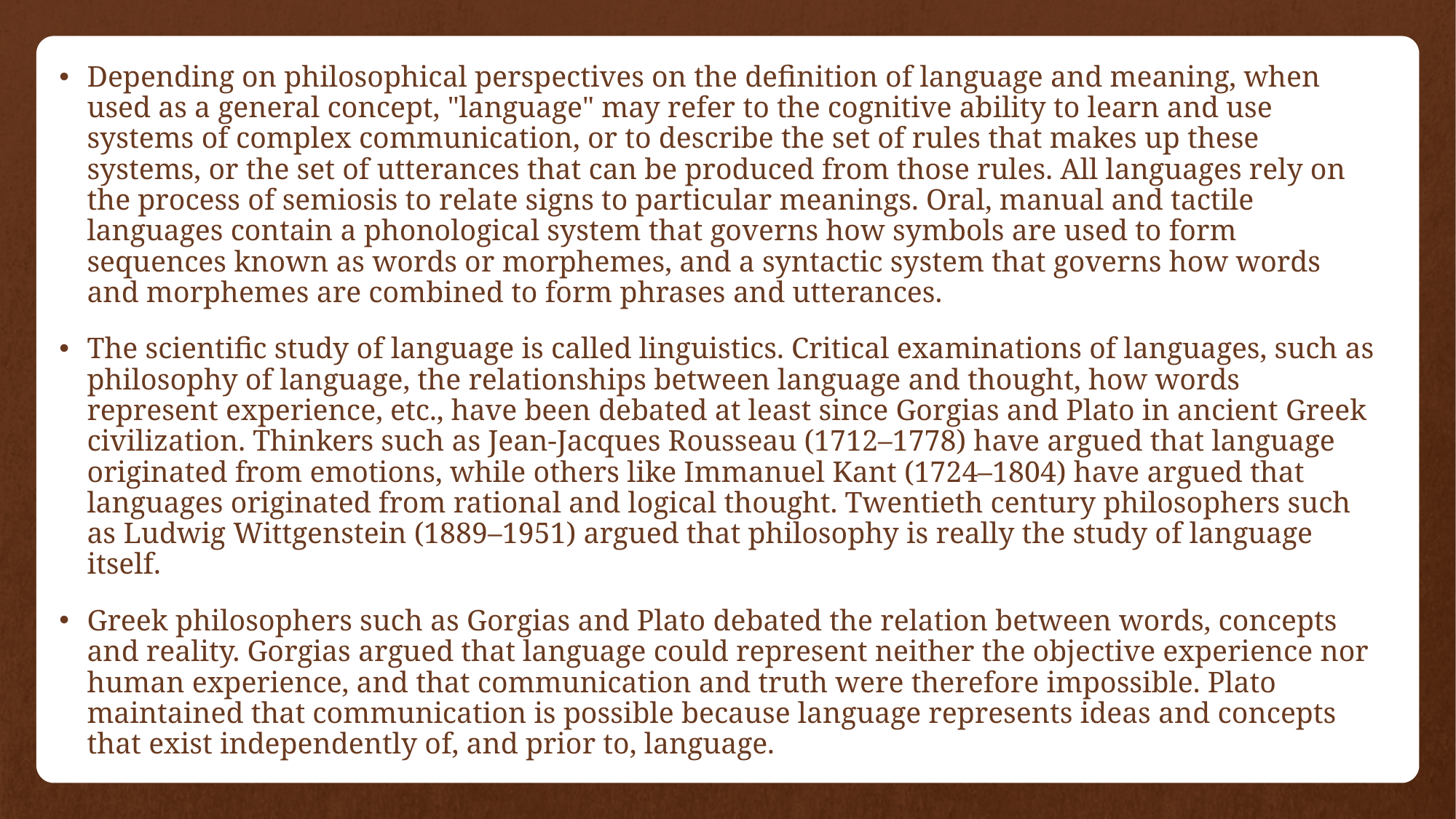

Depending on philosophical perspectives on the definition of language and meaning, when used as a general concept, "language" may refer to the cognitive ability to learn and use systems of complex communication, or to describe the set of rules that makes up these systems, or the set of utterances that can be produced from those rules. All languages rely on the process of semiosis to relate signs to particular meanings. Oral, manual and tactile languages contain a phonological system that governs how symbols are used to form sequences known as words or morphemes, and a syntactic system that governs how words and morphemes are combined to form phrases and utterances.
The scientific study of language is called linguistics. Critical examinations of languages, such as philosophy of language, the relationships between language and thought, how words represent experience, etc., have been debated at least since Gorgias and Plato in ancient Greek civilization. Thinkers such as Jean-Jacques Rousseau (1712–1778) have argued that language originated from emotions, while others like Immanuel Kant (1724–1804) have argued that languages originated from rational and logical thought. Twentieth century philosophers such as Ludwig Wittgenstein (1889–1951) argued that philosophy is really the study of language itself.
Greek philosophers such as Gorgias and Plato debated the relation between words, concepts and reality. Gorgias argued that language could represent neither the objective experience nor human experience, and that communication and truth were therefore impossible. Plato maintained that communication is possible because language represents ideas and concepts that exist independently of, and prior to, language.